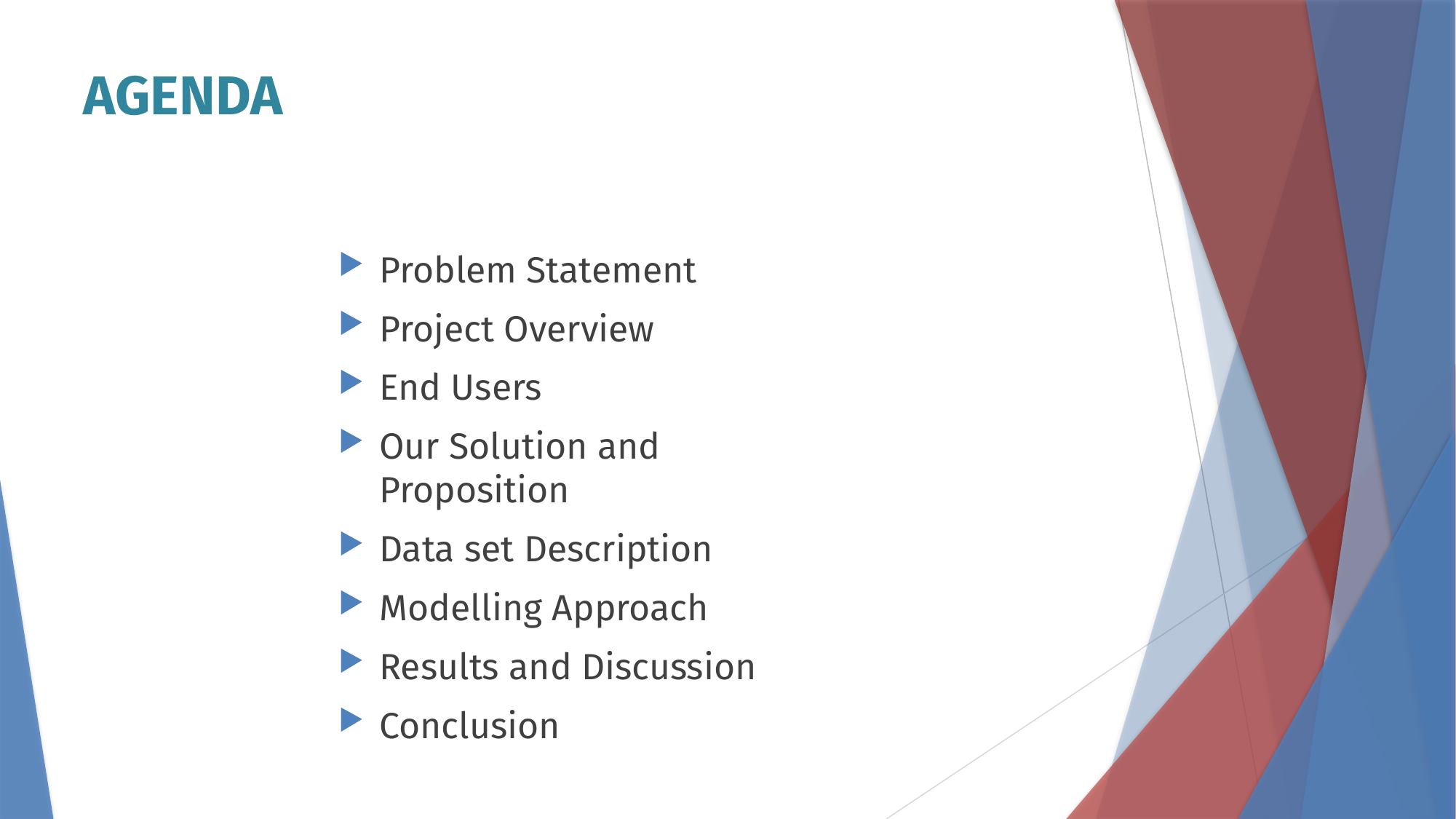

# AGENDA

Problem Statement
Project Overview
End Users
Our Solution and Proposition
Data set Description
Modelling Approach
Results and Discussion
Conclusion